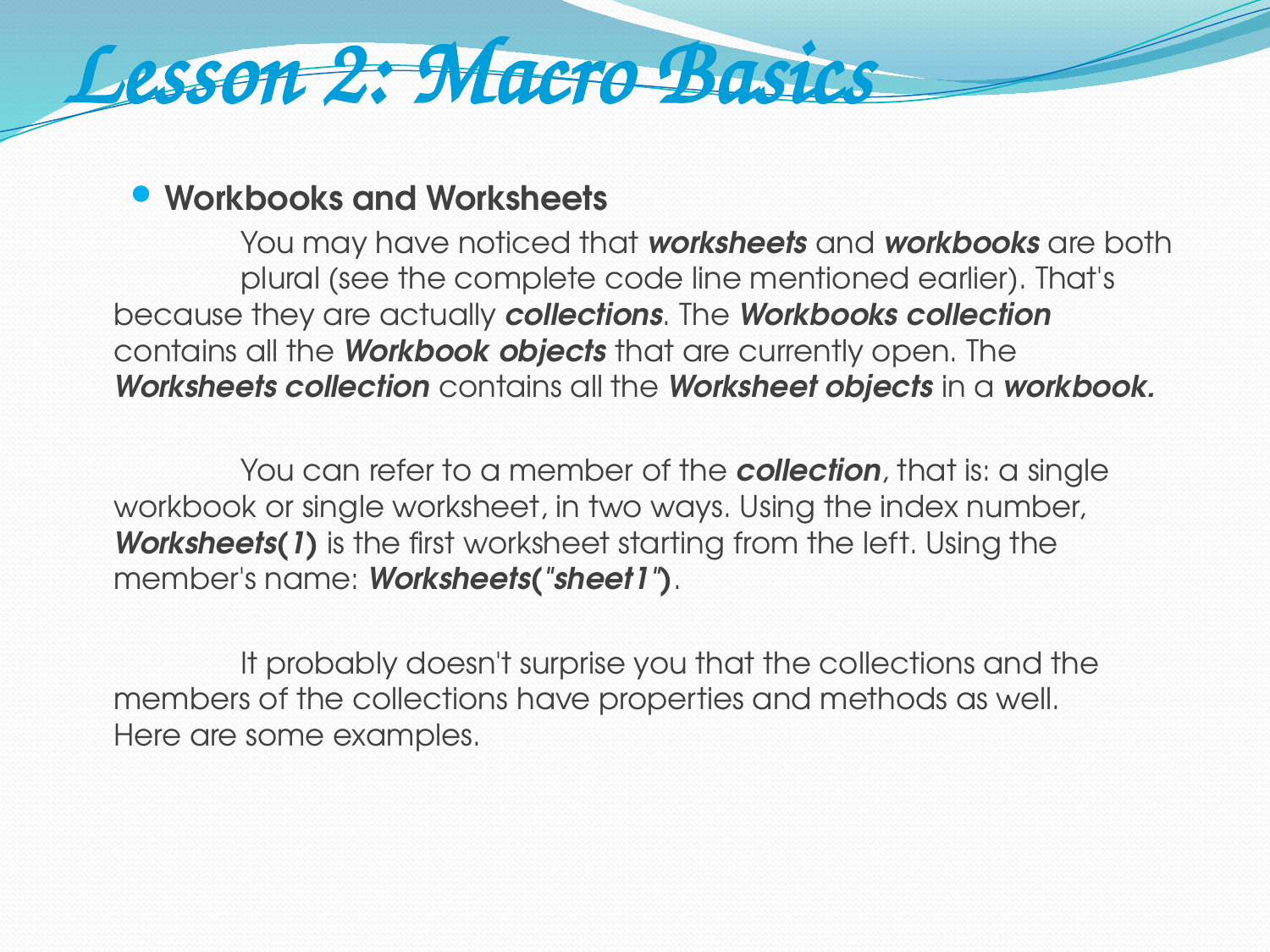

# Lesson 2: Macro Basics
Workbooks and Worksheets
		You may have noticed that worksheets and workbooks are both 	plural (see the complete code line mentioned earlier). That's 	because they are actually collections. The Workbooks collection 	contains all the Workbook objects that are currently open. The 	Worksheets collection contains all the Worksheet objects in a 	workbook.

		You can refer to a member of the collection, that is: a single 	workbook or single worksheet, in two ways. Using the index number, 	Worksheets(1) is the first worksheet starting from the left. Using the 	member's name: Worksheets("sheet1").

		It probably doesn't surprise you that the collections and the 	members of the collections have properties and methods as well. 	Here are some examples.